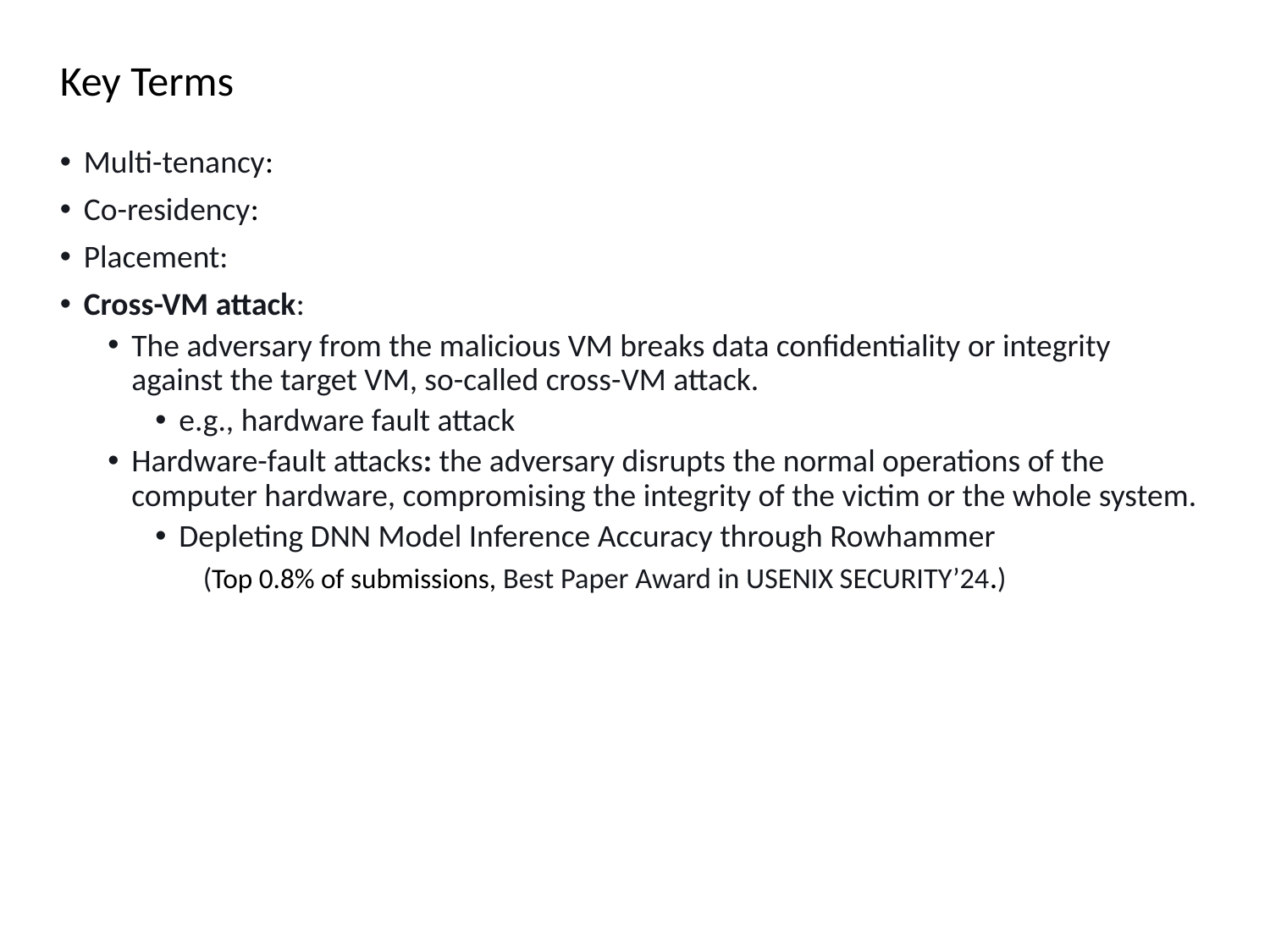

# Key Terms
Multi-tenancy:
Co-residency:
Placement:
Cross-VM attack:
The adversary from the malicious VM breaks data confidentiality or integrity against the target VM, so-called cross-VM attack.
e.g., hardware fault attack
Hardware-fault attacks: the adversary disrupts the normal operations of the computer hardware, compromising the integrity of the victim or the whole system.
Depleting DNN Model Inference Accuracy through Rowhammer
(Top 0.8% of submissions, Best Paper Award in USENIX SECURITY’24.)